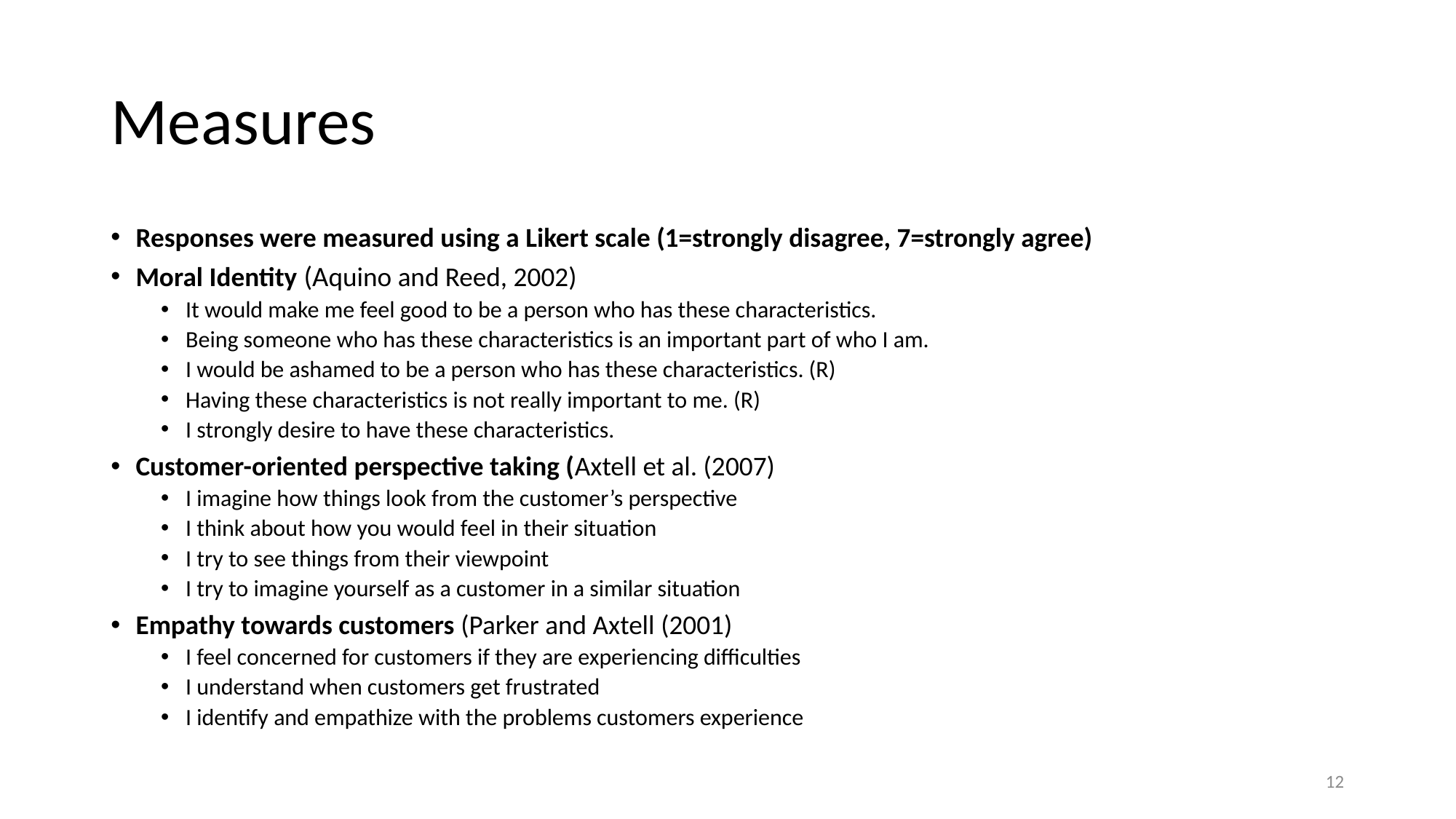

# Measures
Responses were measured using a Likert scale (1=strongly disagree, 7=strongly agree)
Moral Identity (Aquino and Reed, 2002)
It would make me feel good to be a person who has these characteristics.
Being someone who has these characteristics is an important part of who I am.
I would be ashamed to be a person who has these characteristics. (R)
Having these characteristics is not really important to me. (R)
I strongly desire to have these characteristics.
Customer-oriented perspective taking (Axtell et al. (2007)
I imagine how things look from the customer’s perspective
I think about how you would feel in their situation
I try to see things from their viewpoint
I try to imagine yourself as a customer in a similar situation
Empathy towards customers (Parker and Axtell (2001)
I feel concerned for customers if they are experiencing difficulties
I understand when customers get frustrated
I identify and empathize with the problems customers experience

12